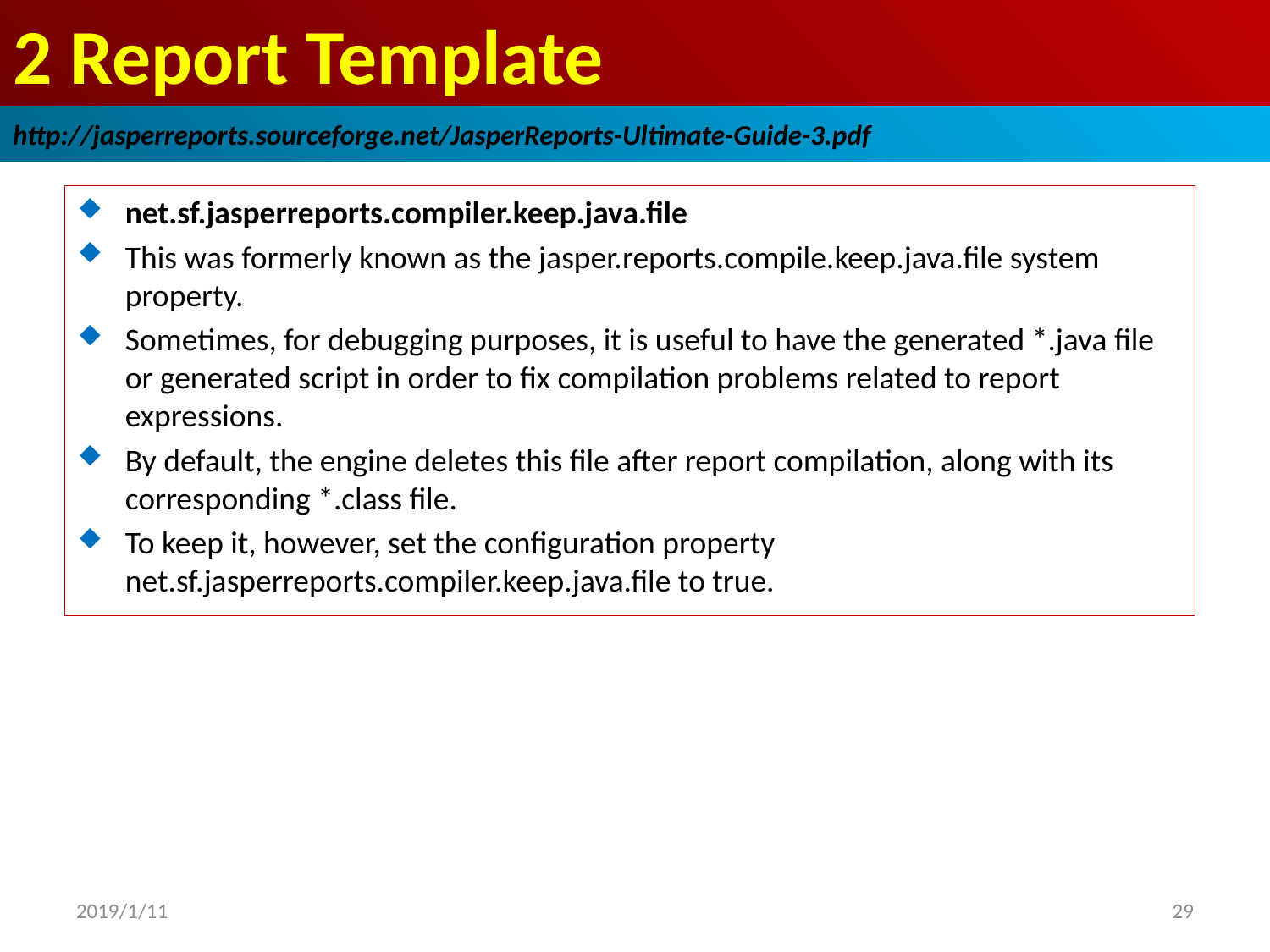

# 2 Report Template
http://jasperreports.sourceforge.net/JasperReports-Ultimate-Guide-3.pdf
net.sf.jasperreports.compiler.keep.java.file
This was formerly known as the jasper.reports.compile.keep.java.file system property.
Sometimes, for debugging purposes, it is useful to have the generated *.java file or generated script in order to fix compilation problems related to report expressions.
By default, the engine deletes this file after report compilation, along with its corresponding *.class file.
To keep it, however, set the configuration property net.sf.jasperreports.compiler.keep.java.file to true.

2019/1/11
29